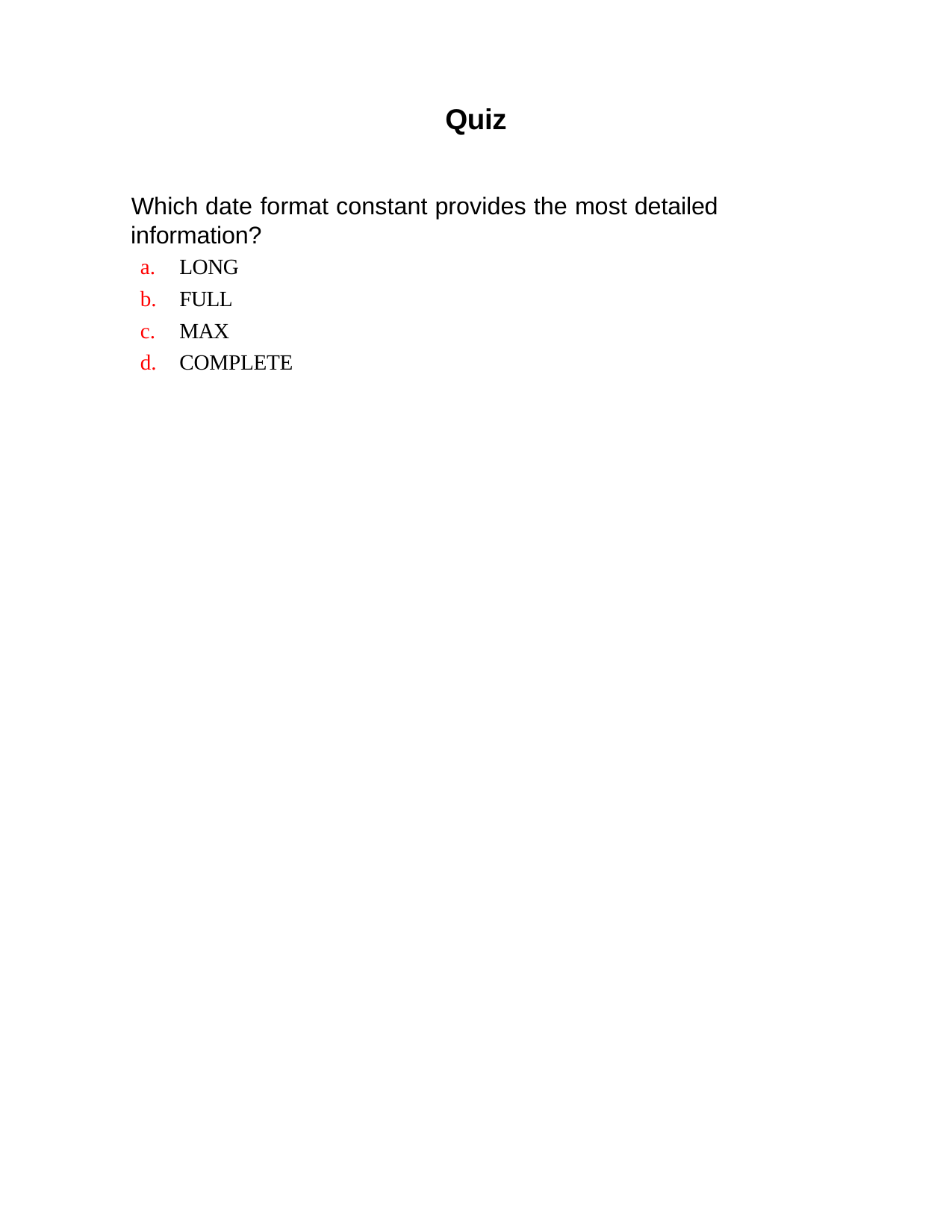

Quiz

Which date format constant provides the most detailed information?
LONG
FULL
MAX
COMPLETE